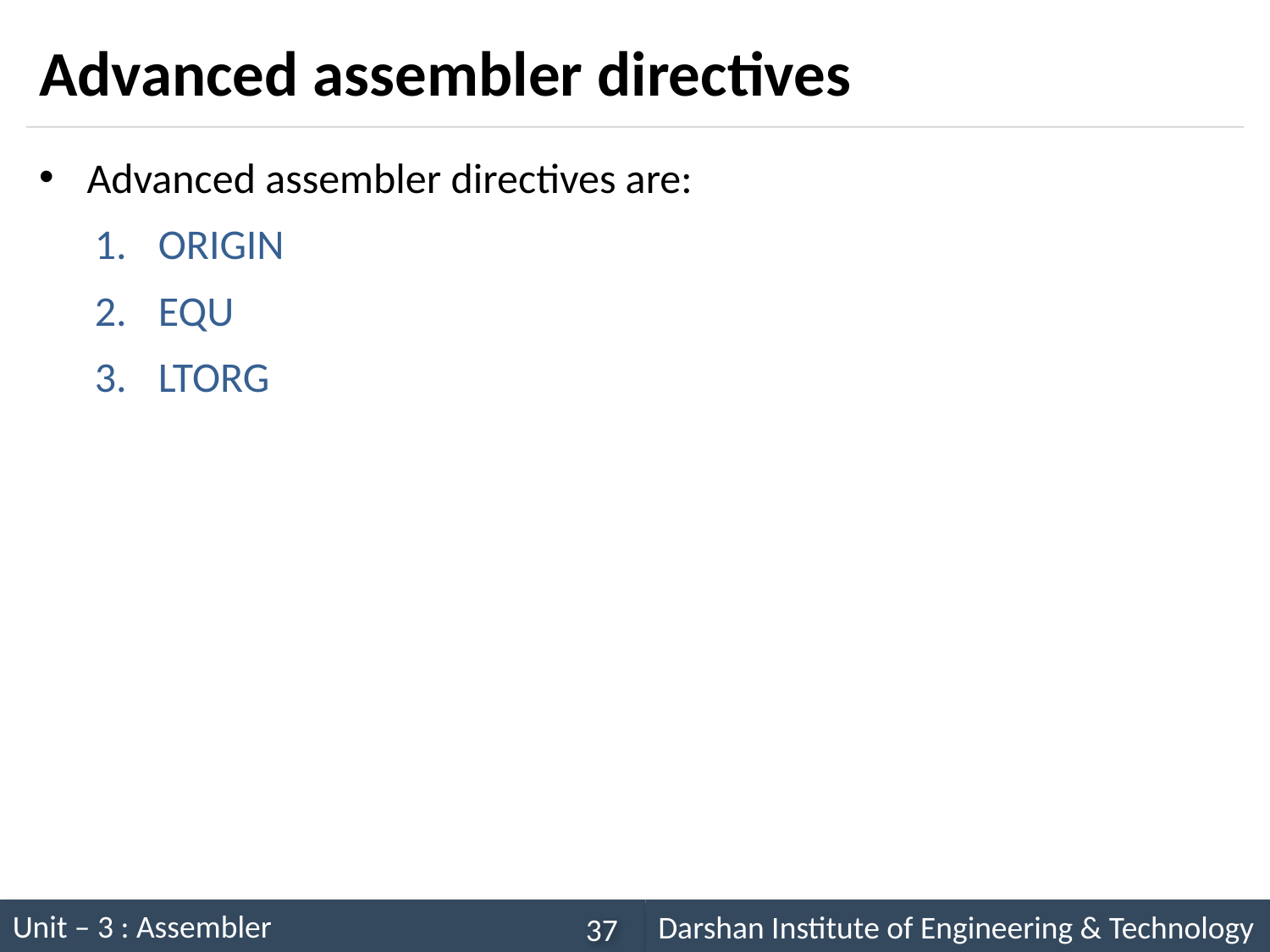

# Advanced assembler directives
Advanced assembler directives are:
ORIGIN
EQU
LTORG